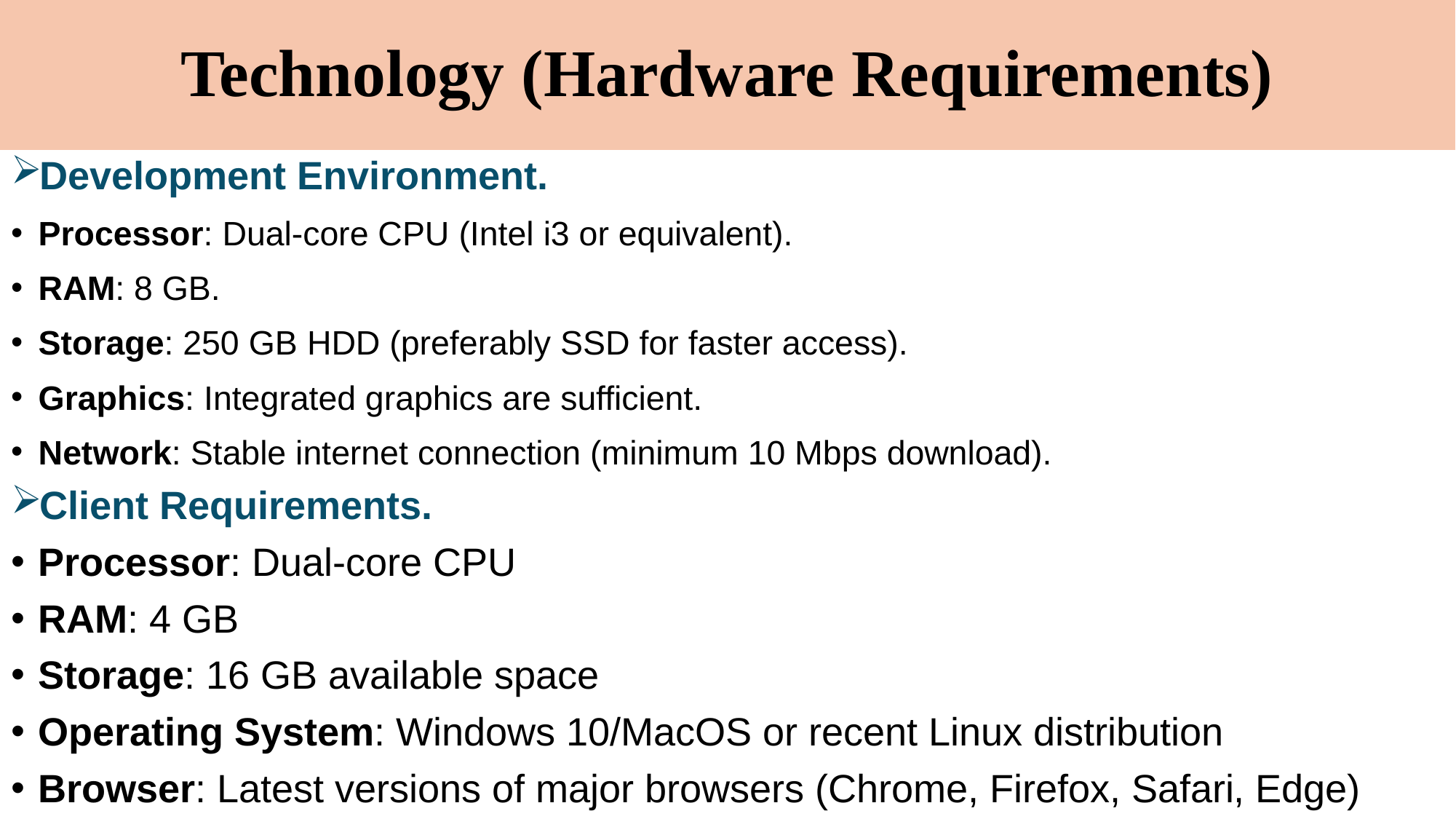

# Technology (Hardware Requirements)
Development Environment.
Processor: Dual-core CPU (Intel i3 or equivalent).
RAM: 8 GB.
Storage: 250 GB HDD (preferably SSD for faster access).
Graphics: Integrated graphics are sufficient.
Network: Stable internet connection (minimum 10 Mbps download).
Client Requirements.
Processor: Dual-core CPU
RAM: 4 GB
Storage: 16 GB available space
Operating System: Windows 10/MacOS or recent Linux distribution
Browser: Latest versions of major browsers (Chrome, Firefox, Safari, Edge)